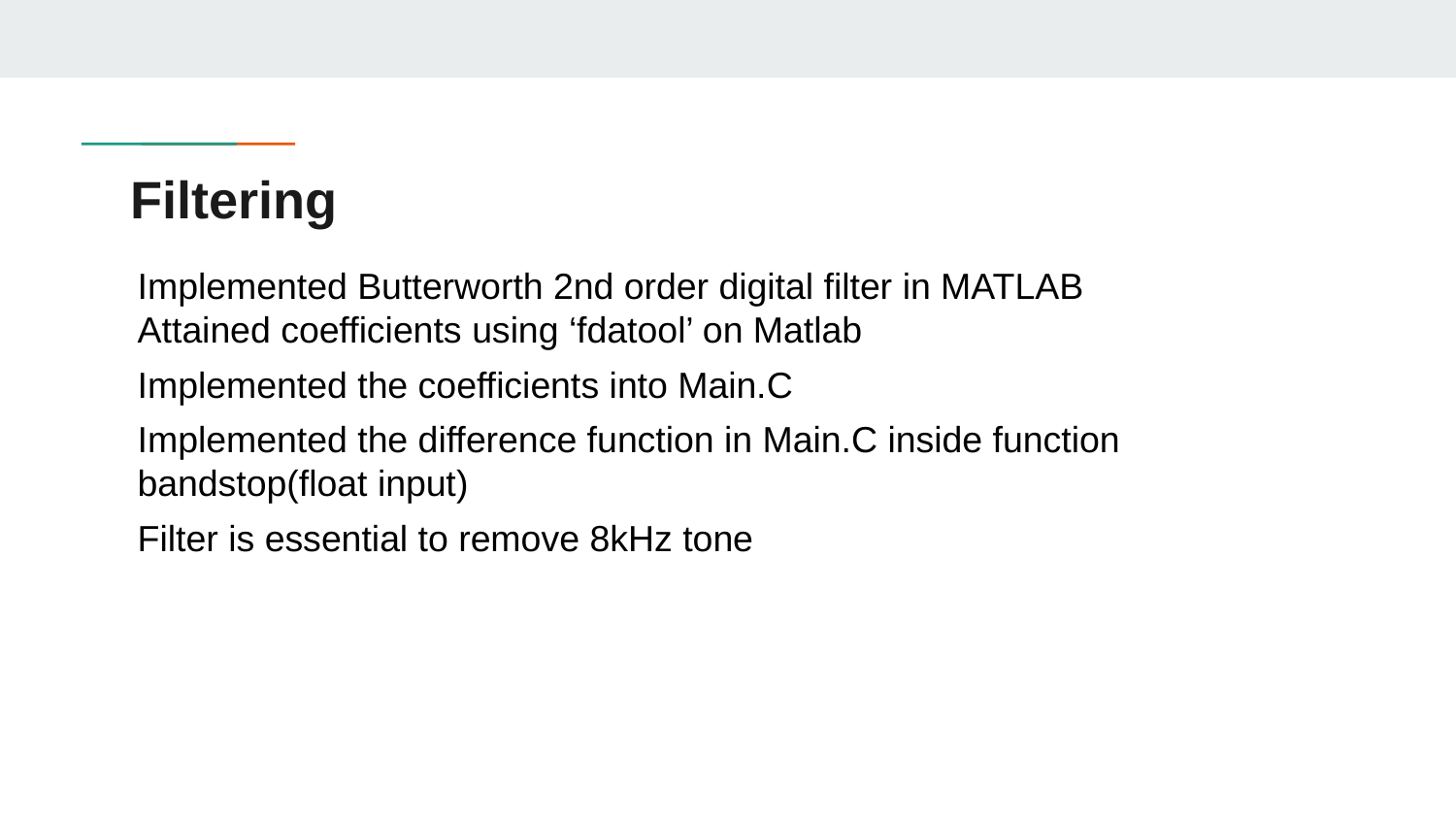

# Filtering
Implemented Butterworth 2nd order digital filter in MATLAB
Attained coefficients using ‘fdatool’ on Matlab
Implemented the coefficients into Main.C
Implemented the difference function in Main.C inside function bandstop(float input)
Filter is essential to remove 8kHz tone